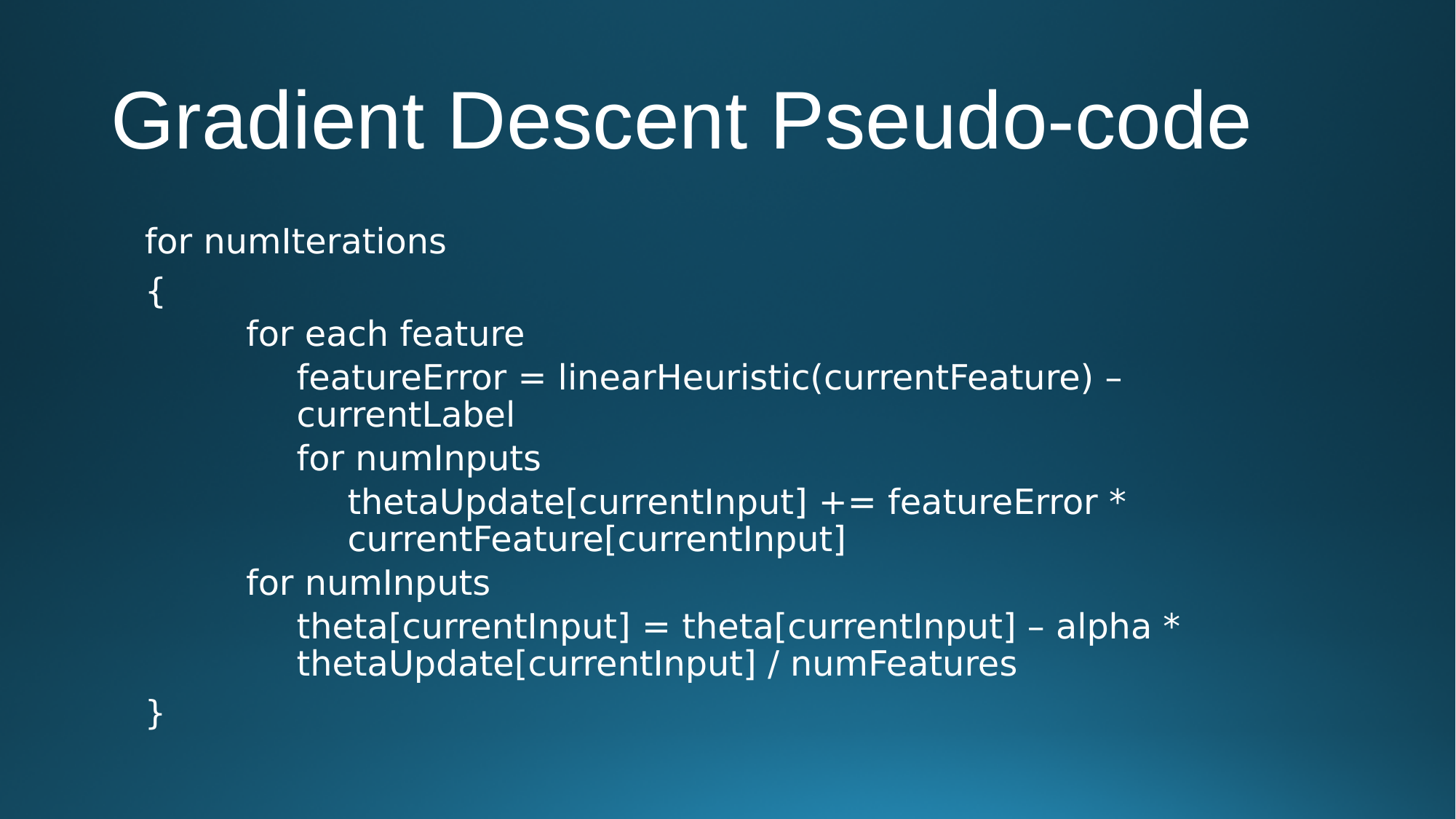

# Gradient Descent Pseudo-code
for numIterations
{
for each feature
featureError = linearHeuristic(currentFeature) – currentLabel
for numInputs
thetaUpdate[currentInput] += featureError * currentFeature[currentInput]
for numInputs
theta[currentInput] = theta[currentInput] – alpha * thetaUpdate[currentInput] / numFeatures
}